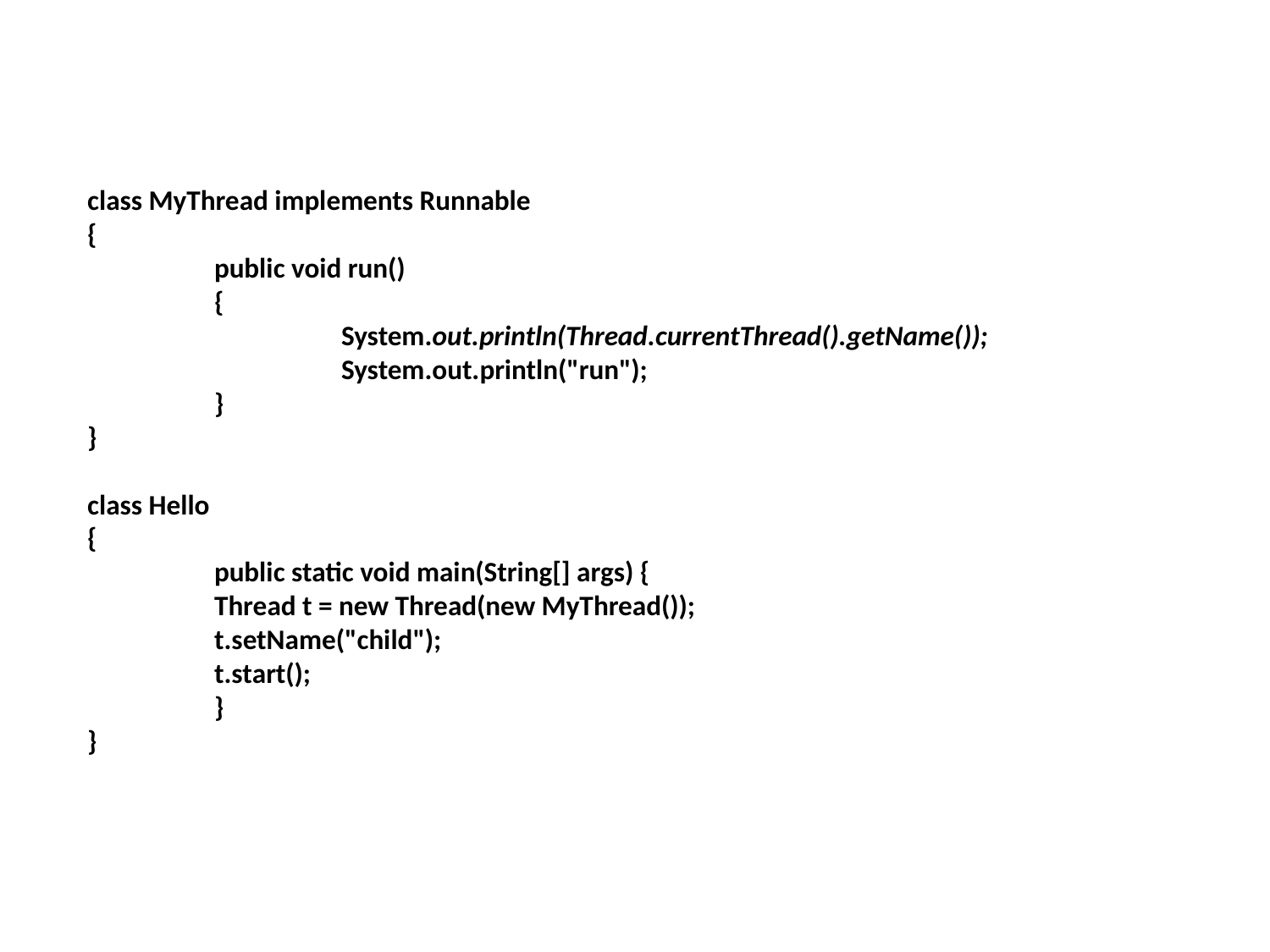

class MyThread implements Runnable
{
	public void run()
	{
		System.out.println(Thread.currentThread().getName());
		System.out.println("run");
	}
}

class Hello
{
	public static void main(String[] args) {
	Thread t = new Thread(new MyThread());
	t.setName("child");
	t.start();
	}
}